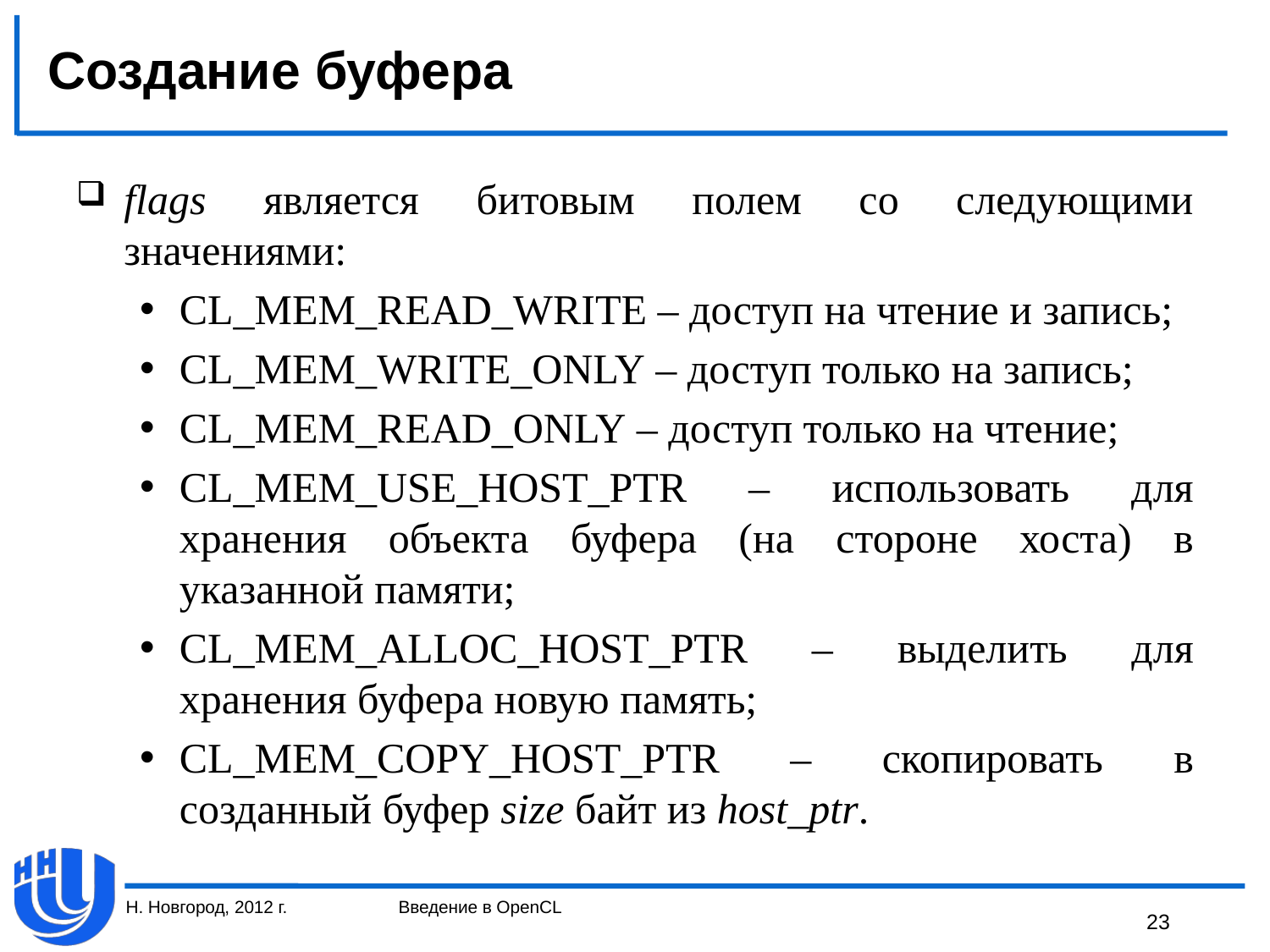

# Создание буфера
flags является битовым полем со следующими значениями:
CL_MEM_READ_WRITE – доступ на чтение и запись;
CL_MEM_WRITE_ONLY – доступ только на запись;
CL_MEM_READ_ONLY – доступ только на чтение;
CL_MEM_USE_HOST_PTR – использовать для хранения объекта буфера (на стороне хоста) в указанной памяти;
CL_MEM_ALLOC_HOST_PTR – выделить для хранения буфера новую память;
CL_MEM_COPY_HOST_PTR – скопировать в созданный буфер size байт из host_ptr.
Н. Новгород, 2012 г.
Введение в OpenCL
23